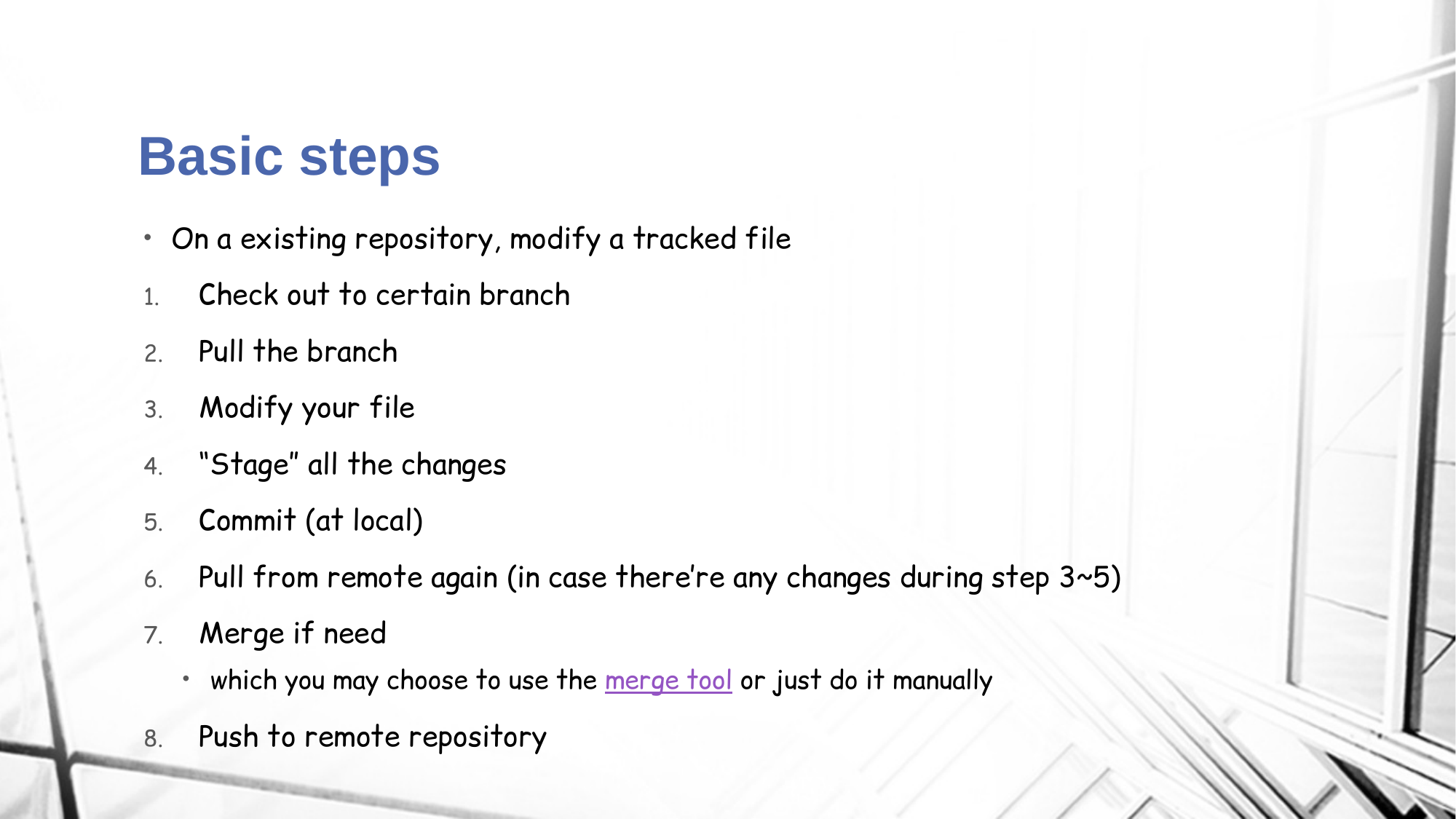

# Basic steps
On a existing repository, modify a tracked file
Check out to certain branch
Pull the branch
Modify your file
“Stage” all the changes
Commit (at local)
Pull from remote again (in case there’re any changes during step 3~5)
Merge if need
which you may choose to use the merge tool or just do it manually
Push to remote repository